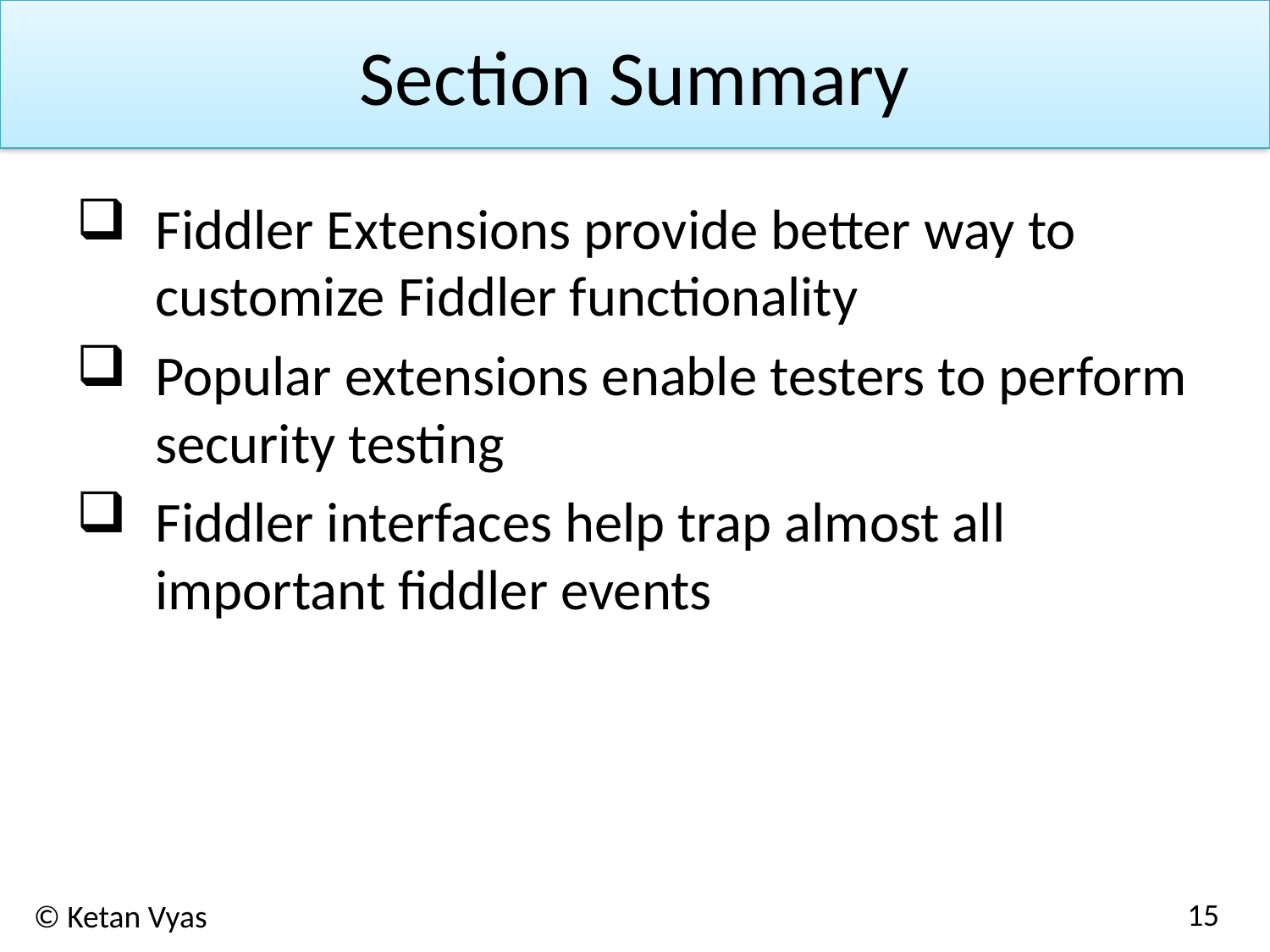

# Section Summary
Fiddler Extensions provide better way to customize Fiddler functionality
Popular extensions enable testers to perform security testing
Fiddler interfaces help trap almost all important fiddler events